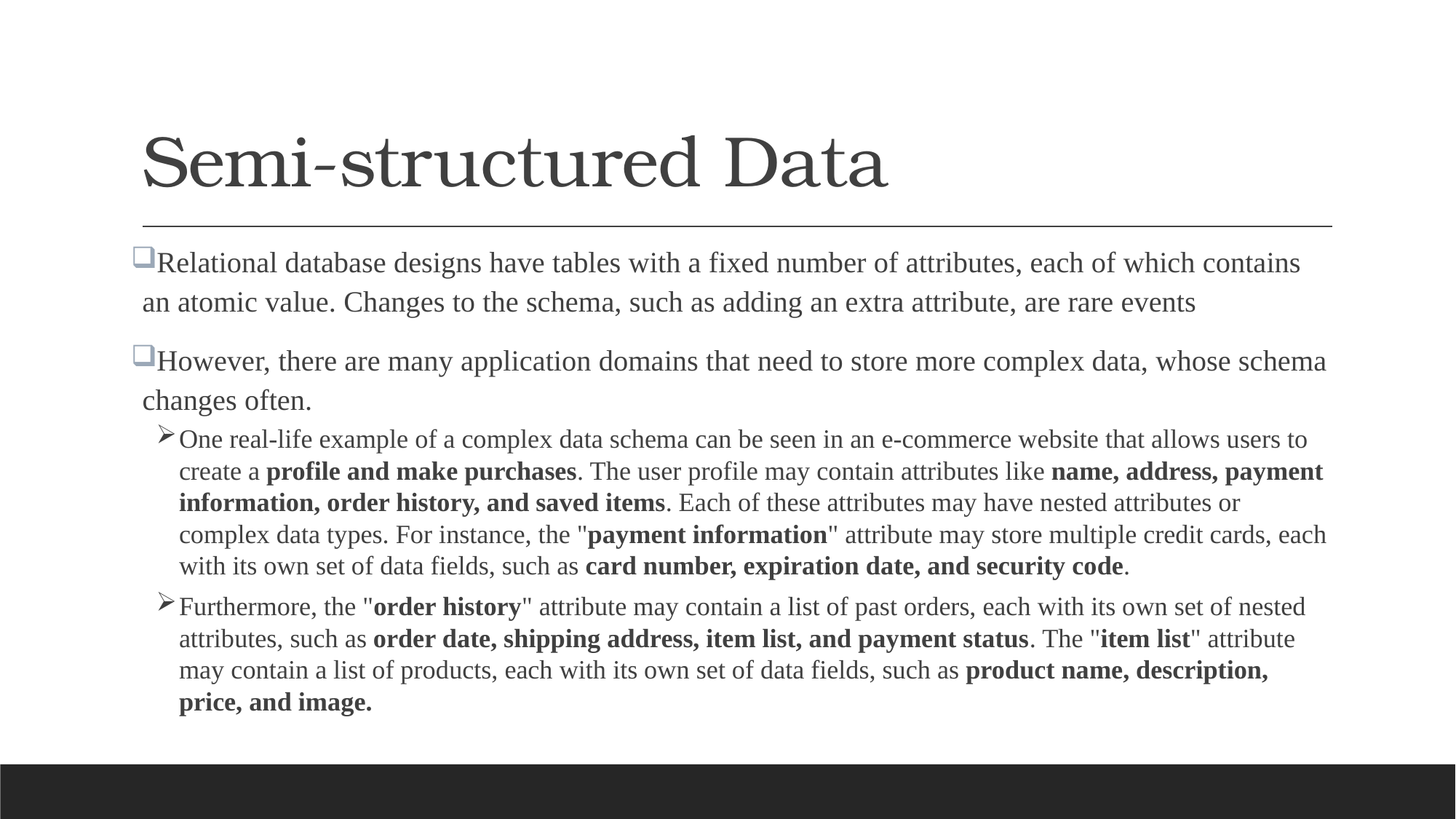

# Semi-structured Data
Relational database designs have tables with a fixed number of attributes, each of which contains an atomic value. Changes to the schema, such as adding an extra attribute, are rare events
However, there are many application domains that need to store more complex data, whose schema changes often.
One real-life example of a complex data schema can be seen in an e-commerce website that allows users to create a profile and make purchases. The user profile may contain attributes like name, address, payment information, order history, and saved items. Each of these attributes may have nested attributes or complex data types. For instance, the "payment information" attribute may store multiple credit cards, each with its own set of data fields, such as card number, expiration date, and security code.
Furthermore, the "order history" attribute may contain a list of past orders, each with its own set of nested attributes, such as order date, shipping address, item list, and payment status. The "item list" attribute may contain a list of products, each with its own set of data fields, such as product name, description, price, and image.